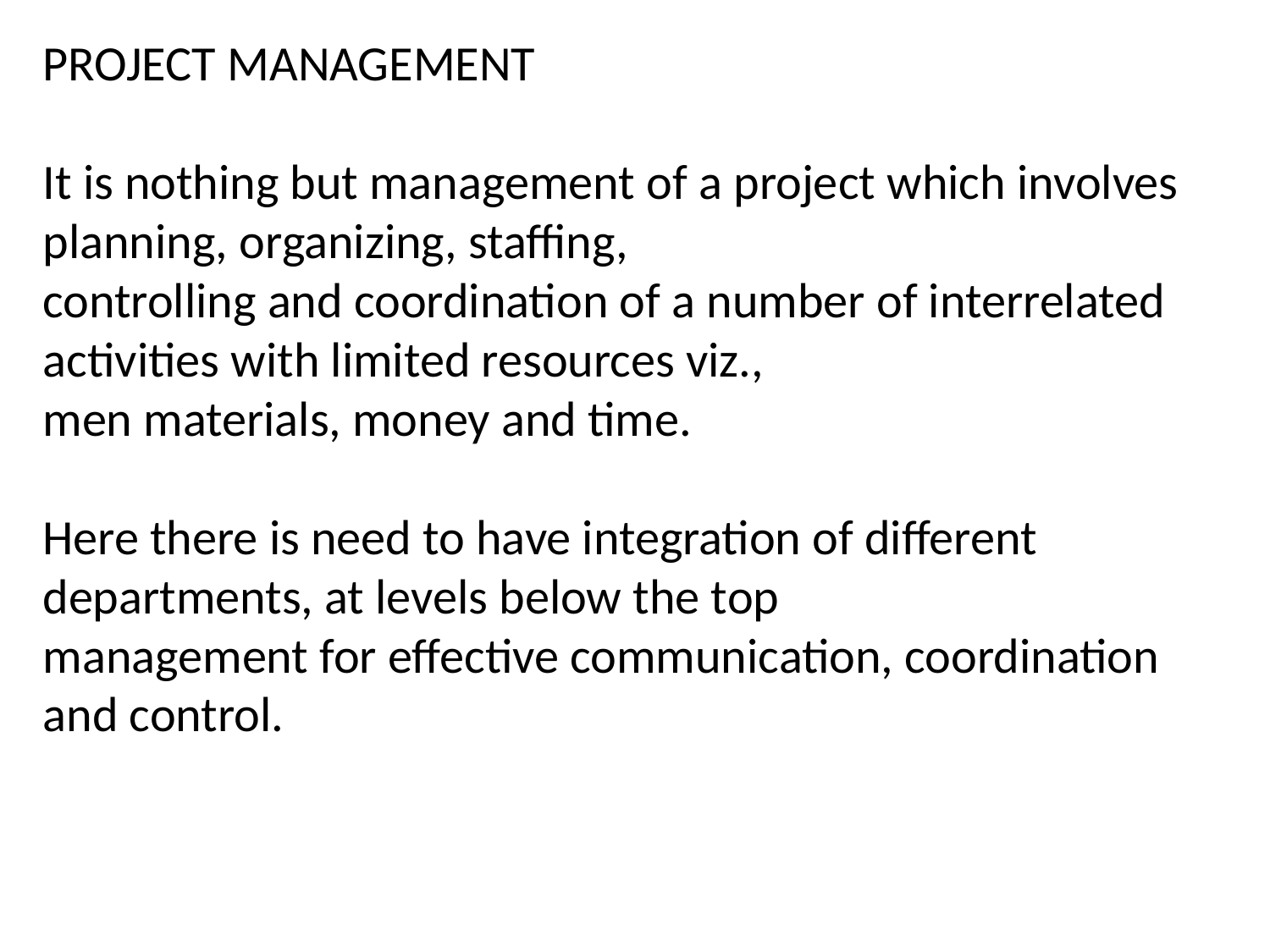

PROJECT MANAGEMENT

It is nothing but management of a project which involves planning, organizing, staffing,
controlling and coordination of a number of interrelated activities with limited resources viz.,
men materials, money and time.

Here there is need to have integration of different departments, at levels below the top
management for effective communication, coordination and control.